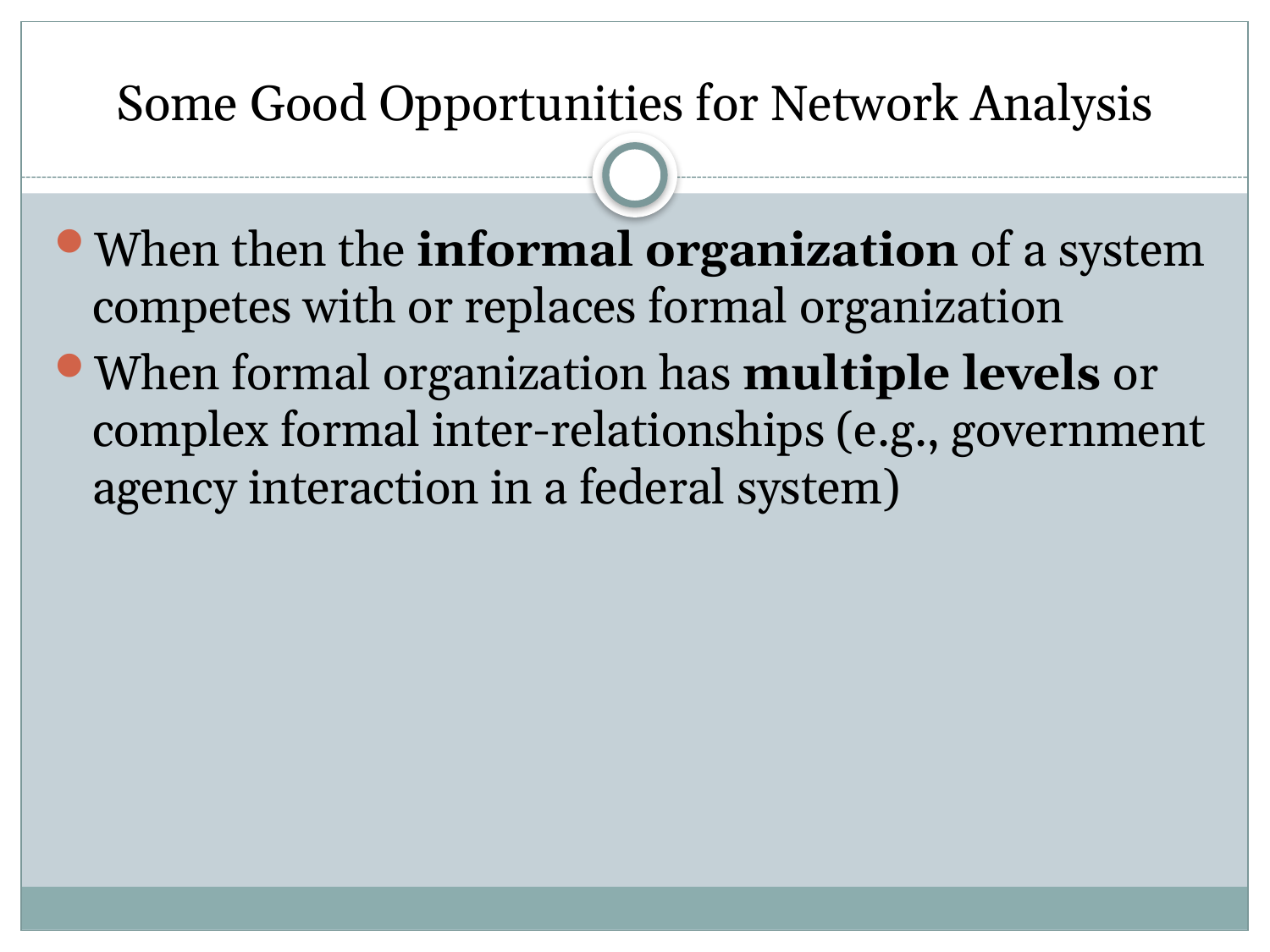

# Some Good Opportunities for Network Analysis
When then the informal organization of a system competes with or replaces formal organization
When formal organization has multiple levels or complex formal inter-relationships (e.g., government agency interaction in a federal system)